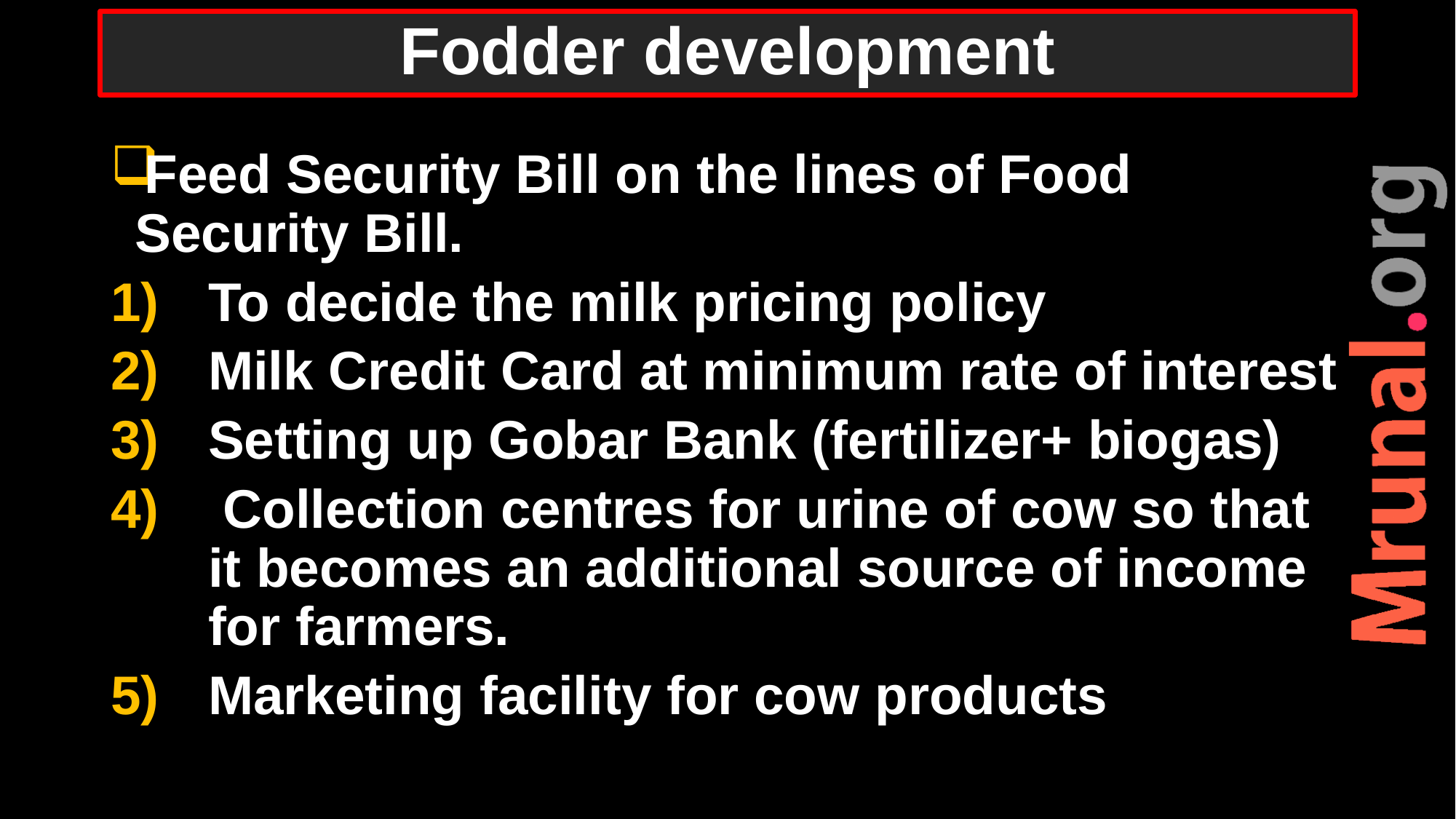

# Fodder development

Feed Security Bill on the lines of Food Security Bill.
To decide the milk pricing policy
Milk Credit Card at minimum rate of interest
Setting up Gobar Bank (fertilizer+ biogas)
 Collection centres for urine of cow so that it becomes an additional source of income for farmers.
Marketing facility for cow products